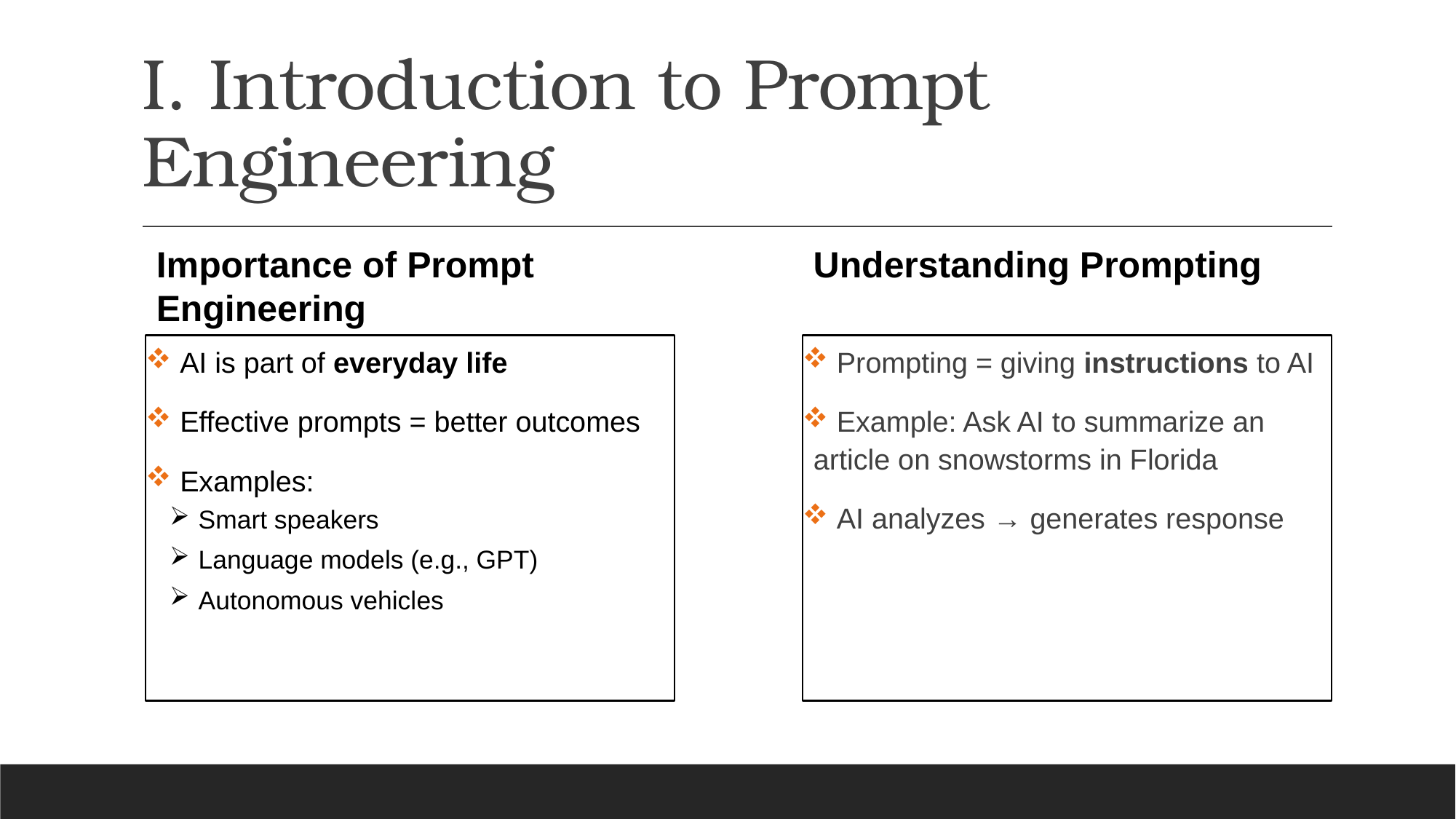

# I. Introduction to Prompt Engineering
Importance of Prompt Engineering
Understanding Prompting
 AI is part of everyday life
 Effective prompts = better outcomes
 Examples:
 Smart speakers
 Language models (e.g., GPT)
 Autonomous vehicles
 Prompting = giving instructions to AI
 Example: Ask AI to summarize an article on snowstorms in Florida
 AI analyzes → generates response